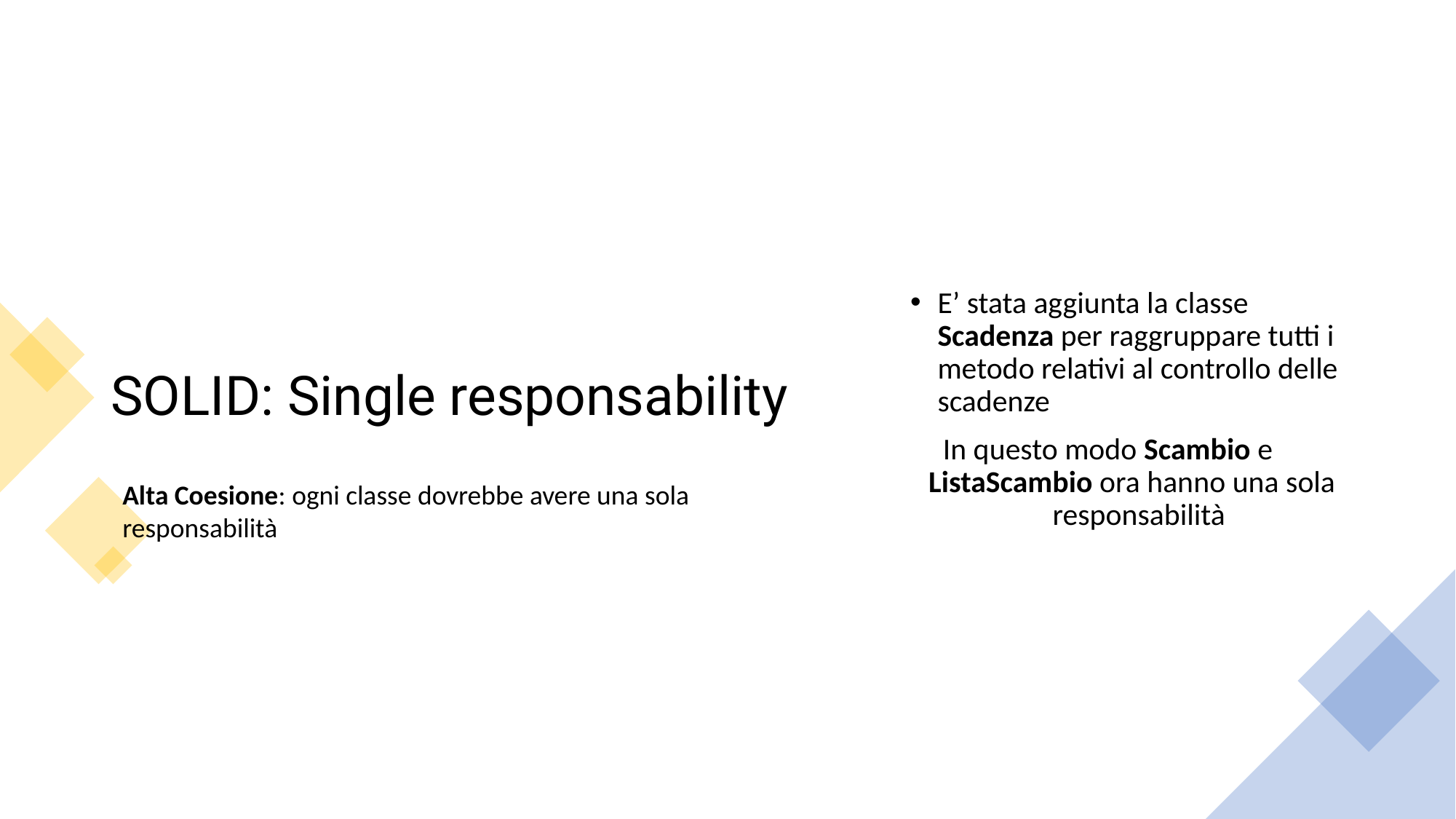

# SOLID: Single responsability
E’ stata aggiunta la classe Scadenza per raggruppare tutti i metodo relativi al controllo delle scadenze
   In questo modo Scambio e             ListaScambio ora hanno una sola   responsabilità

Alta Coesione: ogni classe dovrebbe avere una sola responsabilità